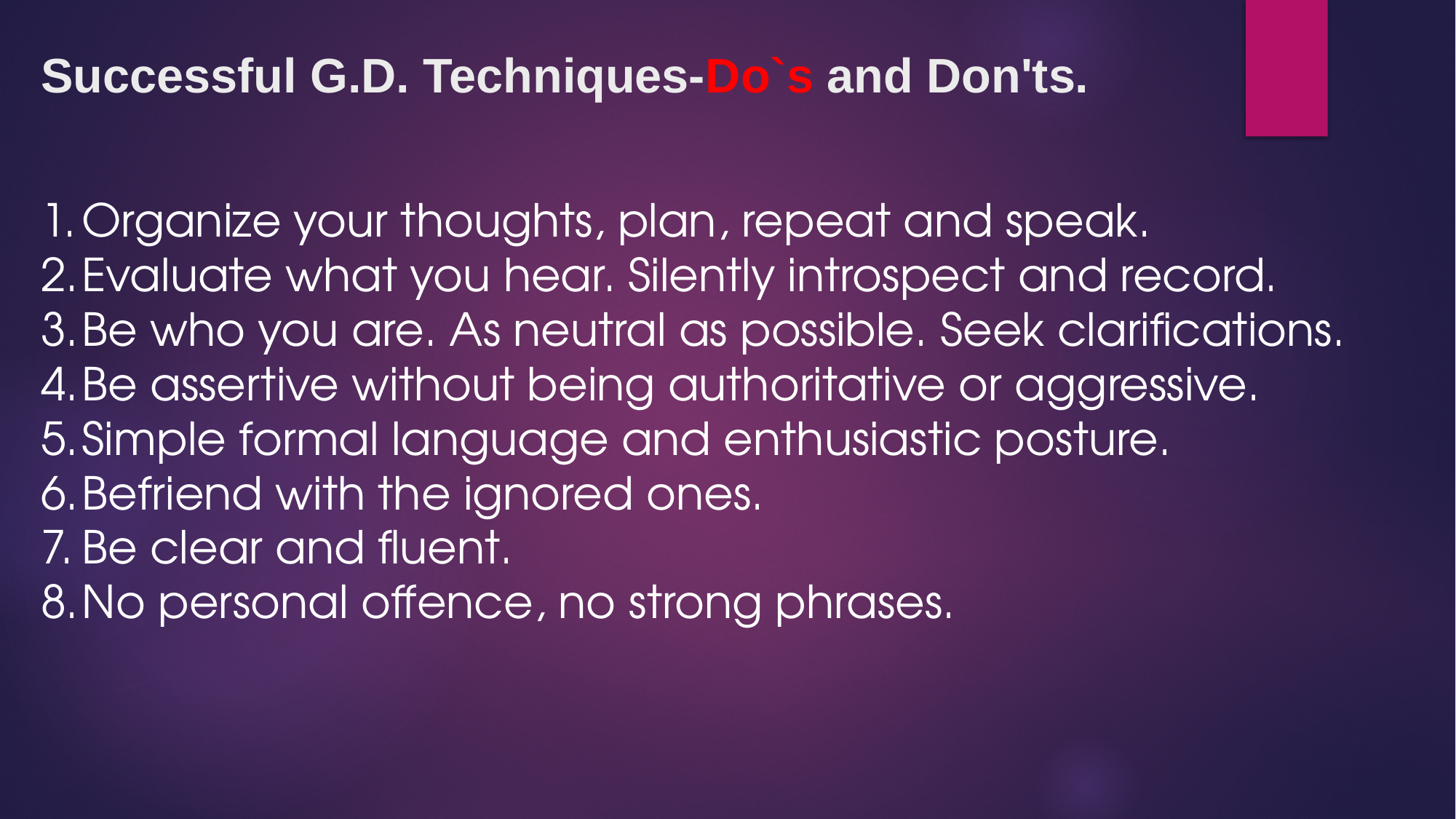

# Successful G.D. Techniques-Do`s and Don'ts.
Organize your thoughts, plan, repeat and speak.
Evaluate what you hear. Silently introspect and record.
Be who you are. As neutral as possible. Seek clarifications.
Be assertive without being authoritative or aggressive.
Simple formal language and enthusiastic posture.
Befriend with the ignored ones.
Be clear and fluent.
No personal offence, no strong phrases.